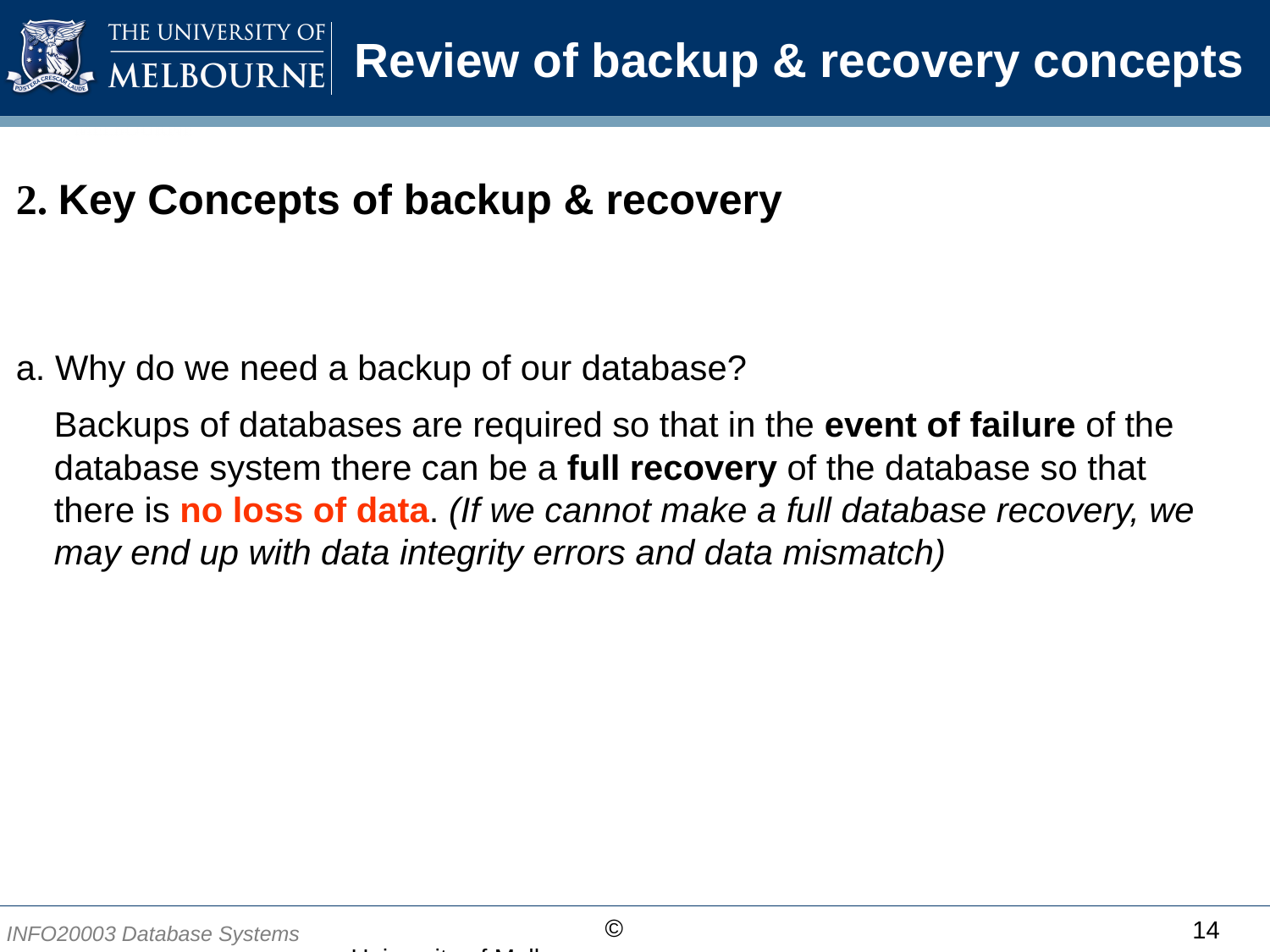

# Review of backup & recovery concepts
2. Key Concepts of backup & recovery

a. Why do we need a backup of our database?
Backups of databases are required so that in the event of failure of the database system there can be a full recovery of the database so that there is no loss of data. (If we cannot make a full database recovery, we may end up with data integrity errors and data mismatch)
14